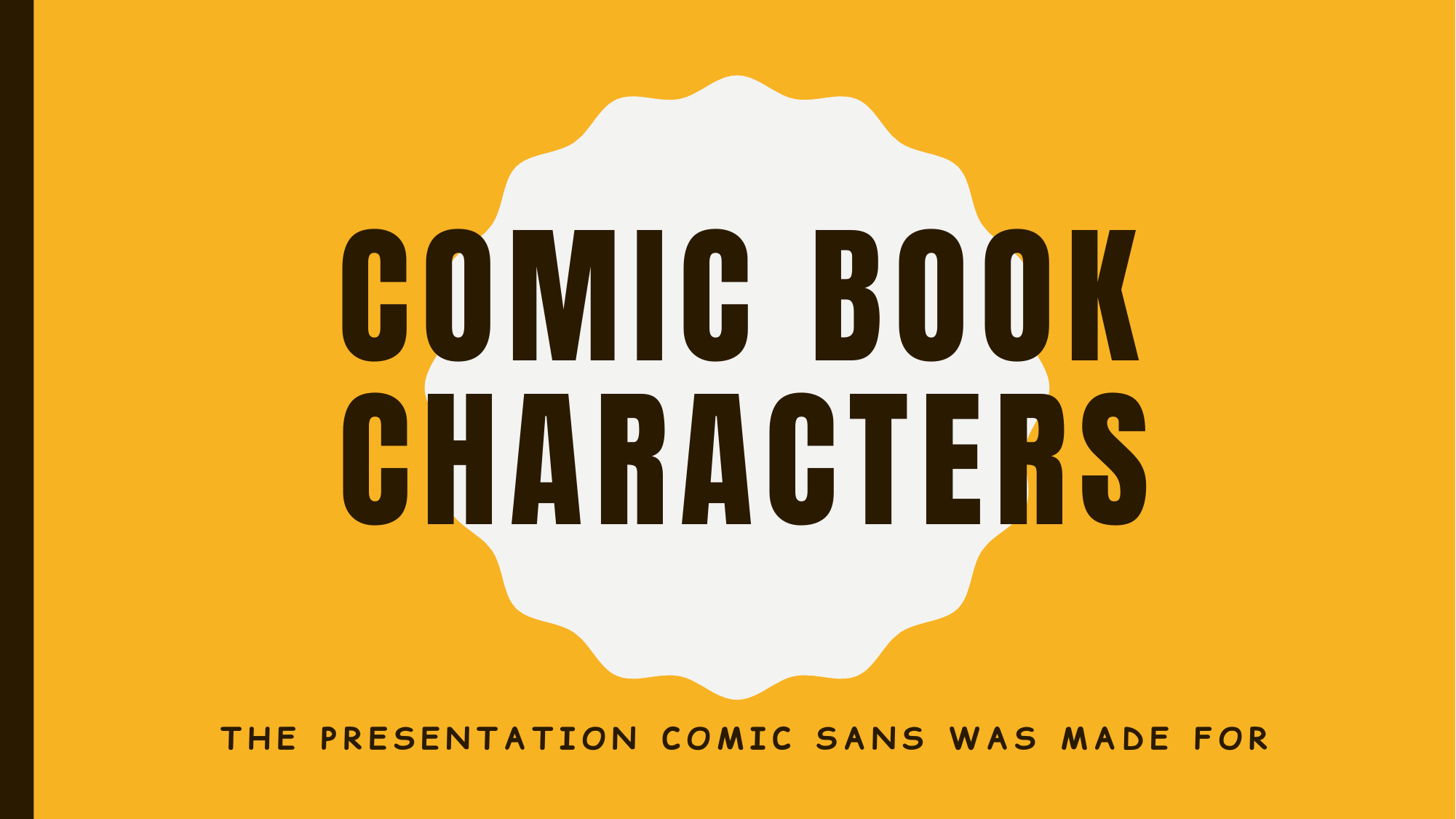

# Comic book characters
THE PRESENTATION COMIC SANS WAS MADE FOR